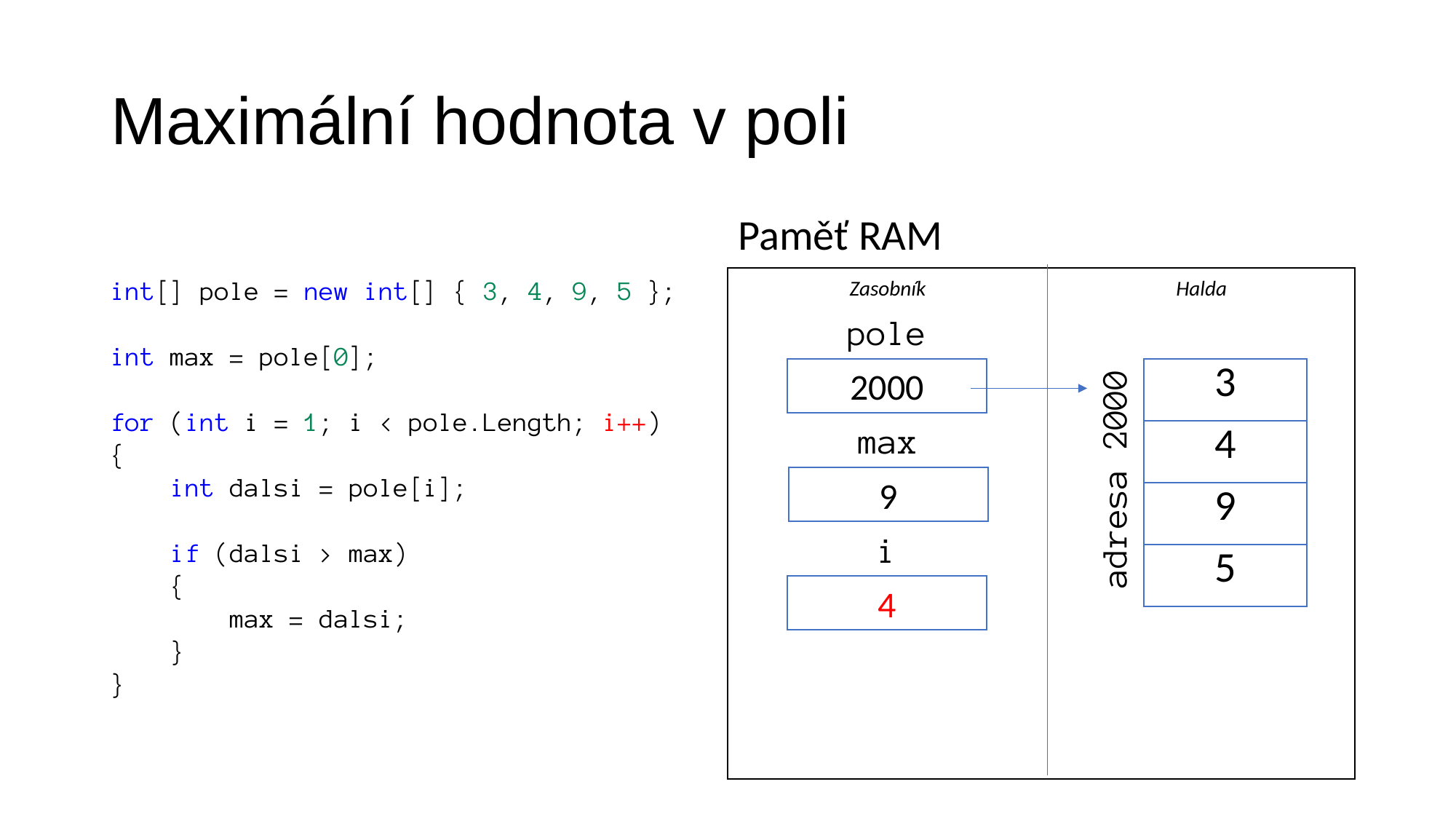

# Maximální hodnota v poli
Paměť RAM
int[] pole = new int[] { 3, 4, 9, 5 };
int max = pole[0];
for (int i = 1; i < pole.Length; i++)
{
    int dalsi = pole[i];
    if (dalsi > max)
    {
        max = dalsi;
    }
}

Zasobník
Halda
pole
| 3 |
| --- |
| 4 |
| 9 |
| 5 |
2000
max
9
adresa 2000
i
4